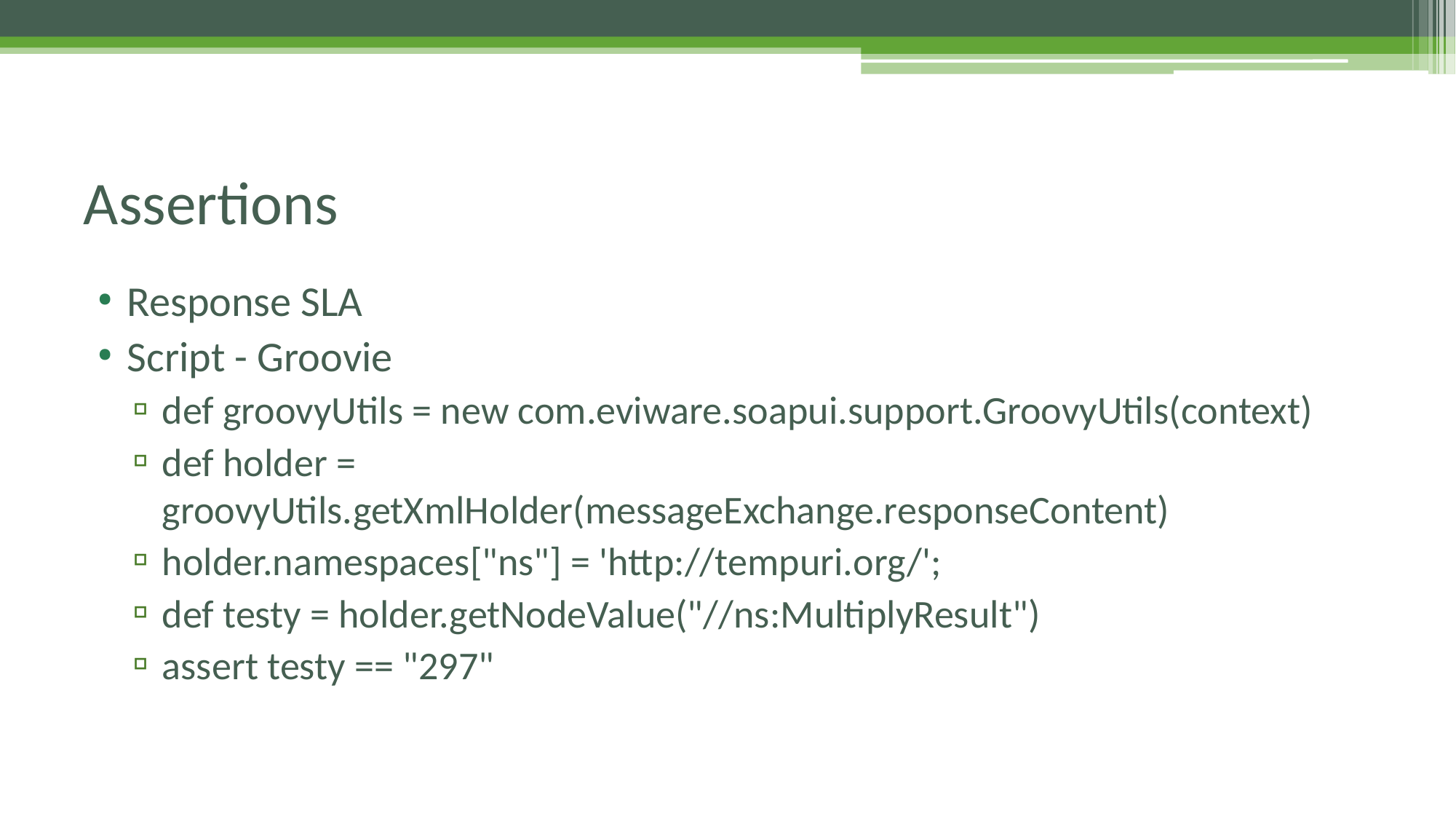

# Assertions
Response SLA
Script - Groovie
def groovyUtils = new com.eviware.soapui.support.GroovyUtils(context)
def holder = groovyUtils.getXmlHolder(messageExchange.responseContent)
holder.namespaces["ns"] = 'http://tempuri.org/';
def testy = holder.getNodeValue("//ns:MultiplyResult")
assert testy == "297"